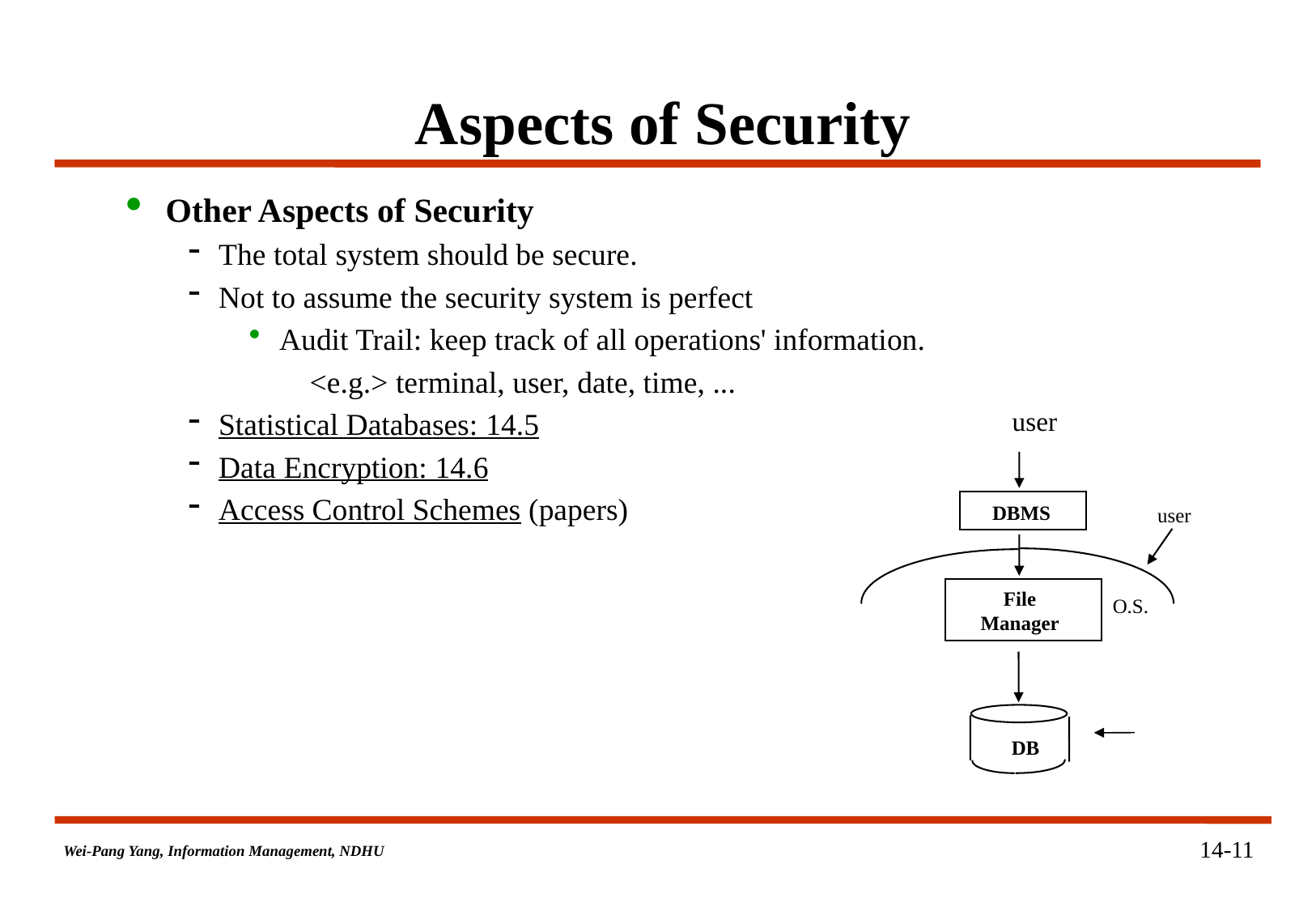

# Aspects of Security
Other Aspects of Security
The total system should be secure.
Not to assume the security system is perfect
Audit Trail: keep track of all operations' information.
<e.g.> terminal, user, date, time, ...
Statistical Databases: 14.5
Data Encryption: 14.6
Access Control Schemes (papers)

   user

   DBMS
user

File
Manager
O.S.

    DB

14-11